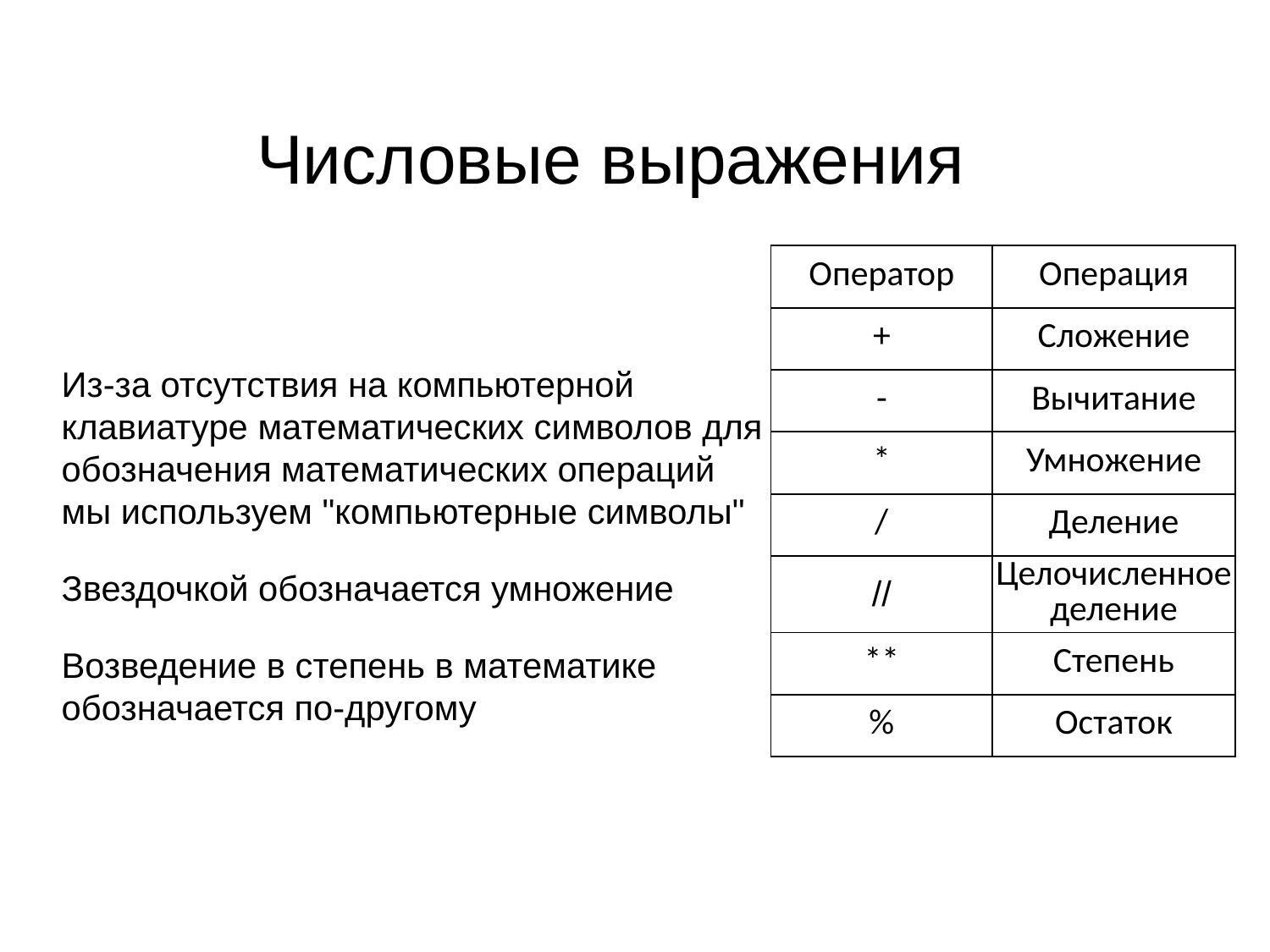

# Числовые выражения
| Оператор | Операция |
| --- | --- |
| + | Сложение |
| - | Вычитание |
| \* | Умножение |
| / | Деление |
| // | Целочисленное деление |
| \*\* | Степень |
| % | Остаток |
Из-за отсутствия на компьютерной клавиатуре математических символов для обозначения математических операций мы используем "компьютерные символы"
Звездочкой обозначается умножение
Возведение в степень в математике обозначается по-другому